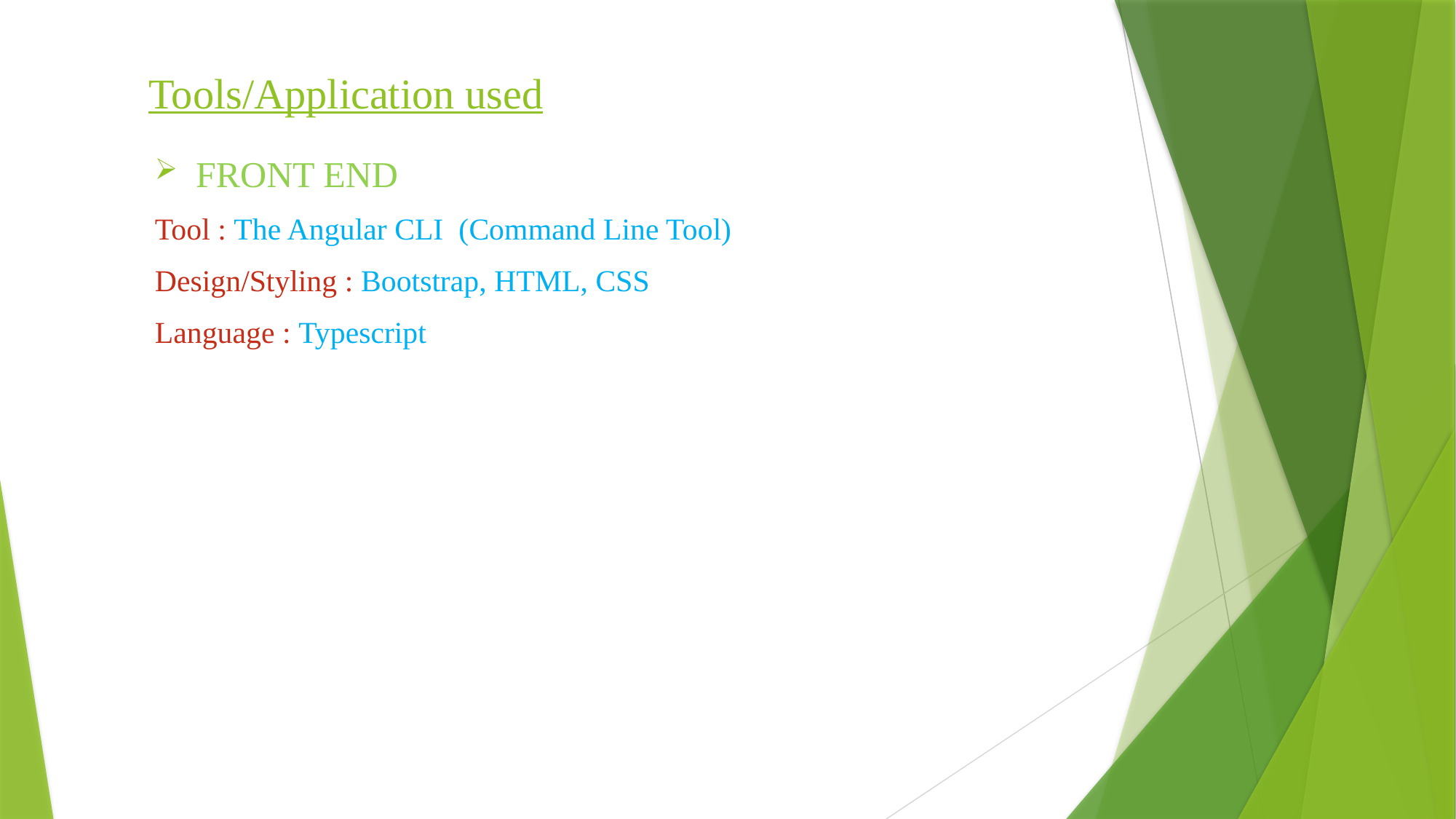

# Tools/Application used
FRONT END
Tool : The Angular CLI  (Command Line Tool)
Design/Styling : Bootstrap, HTML, CSS
Language : Typescript